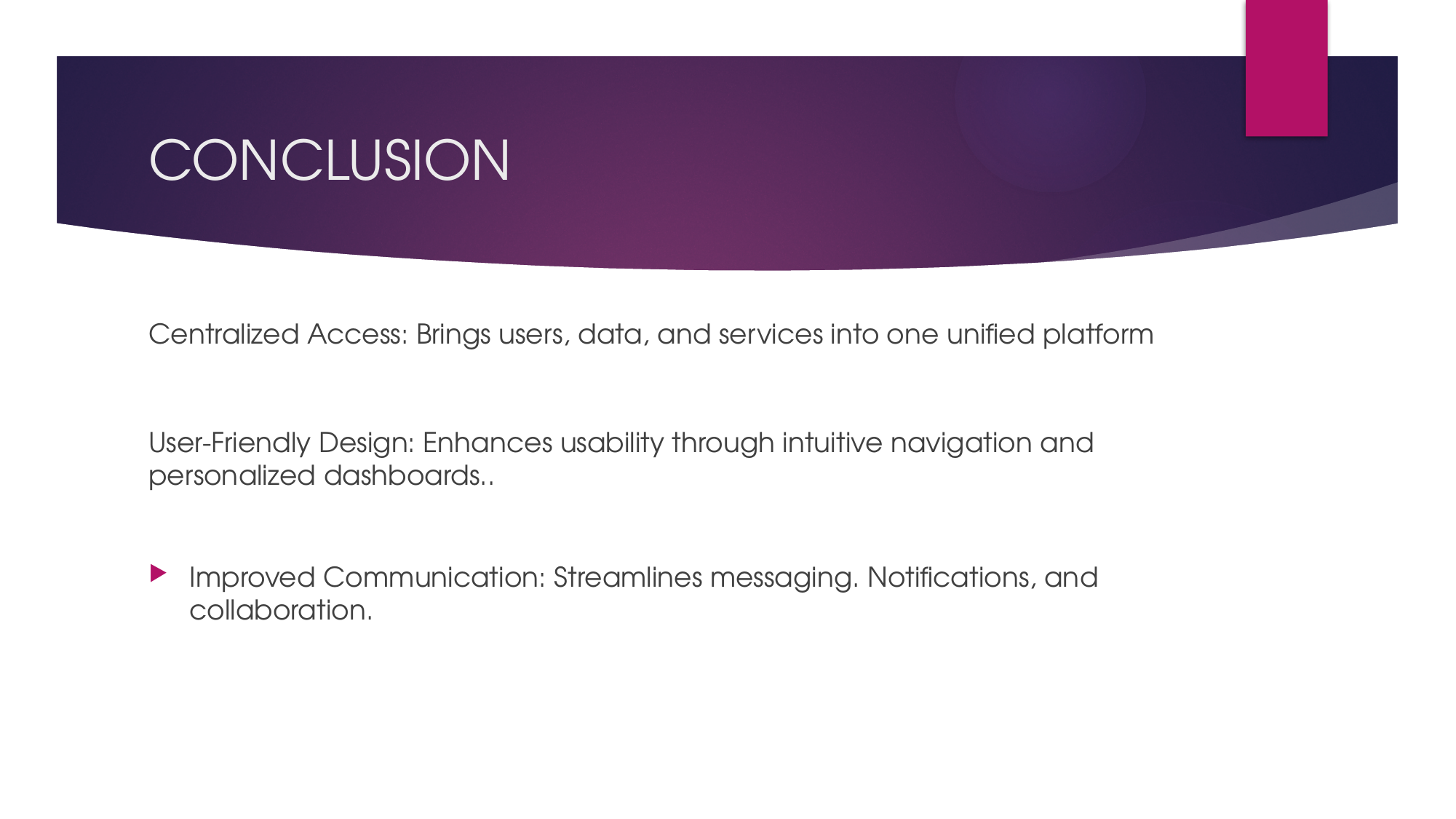

# CONCLUSION
Centralized Access: Brings users, data, and services into one unified platform

User-Friendly Design: Enhances usability through intuitive navigation and personalized dashboards..

Improved Communication: Streamlines messaging. Notifications, and collaboration.